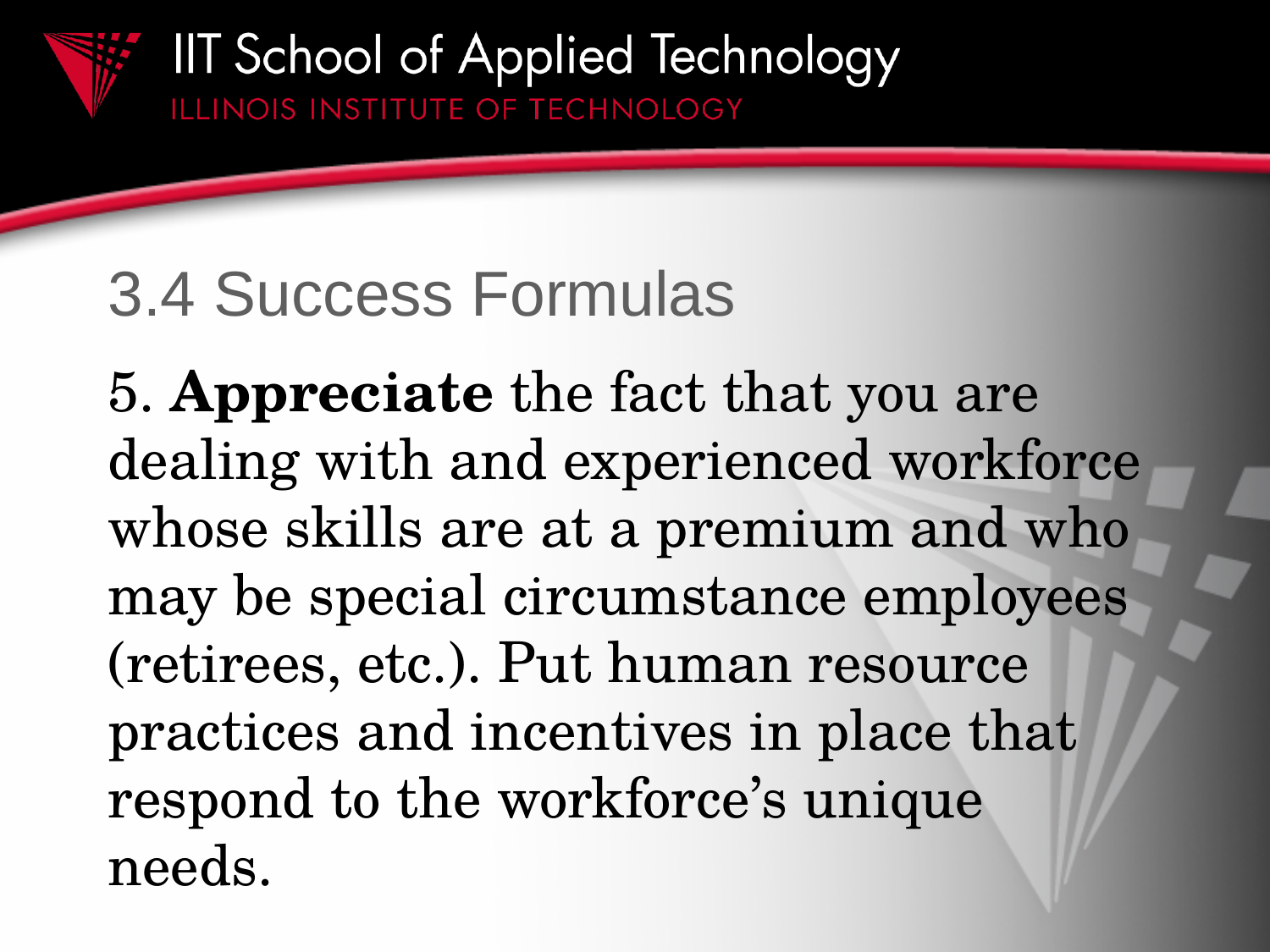

# 3.4 Success Formulas
5. Appreciate the fact that you are dealing with and experienced workforce whose skills are at a premium and who may be special circumstance employees (retirees, etc.). Put human resource practices and incentives in place that respond to the workforce’s unique needs.